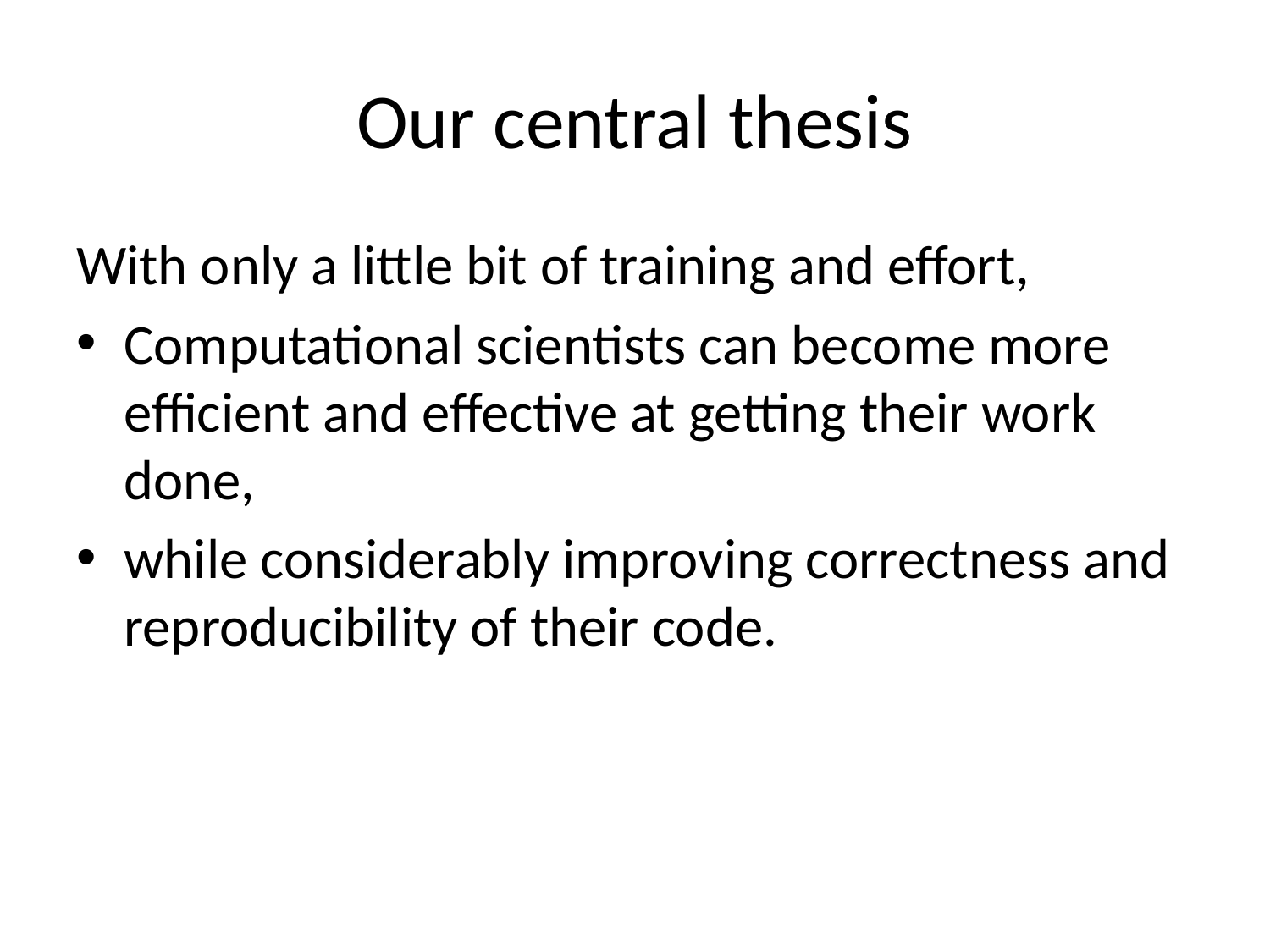

# Our central thesis
With only a little bit of training and effort,
Computational scientists can become more efficient and effective at getting their work done,
while considerably improving correctness and reproducibility of their code.